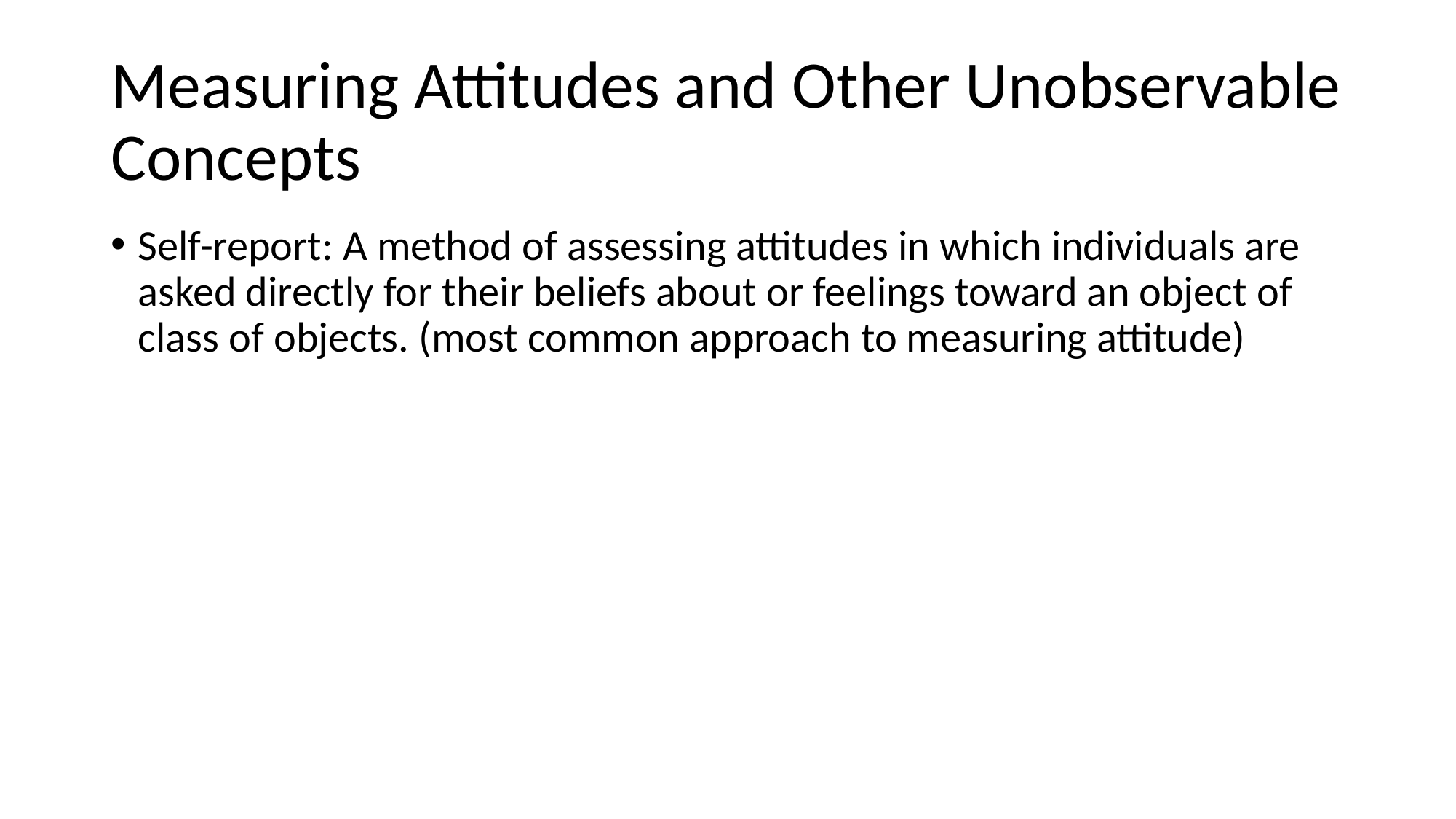

# Measuring Attitudes and Other Unobservable Concepts
Self-report: A method of assessing attitudes in which individuals are asked directly for their beliefs about or feelings toward an object of class of objects. (most common approach to measuring attitude)